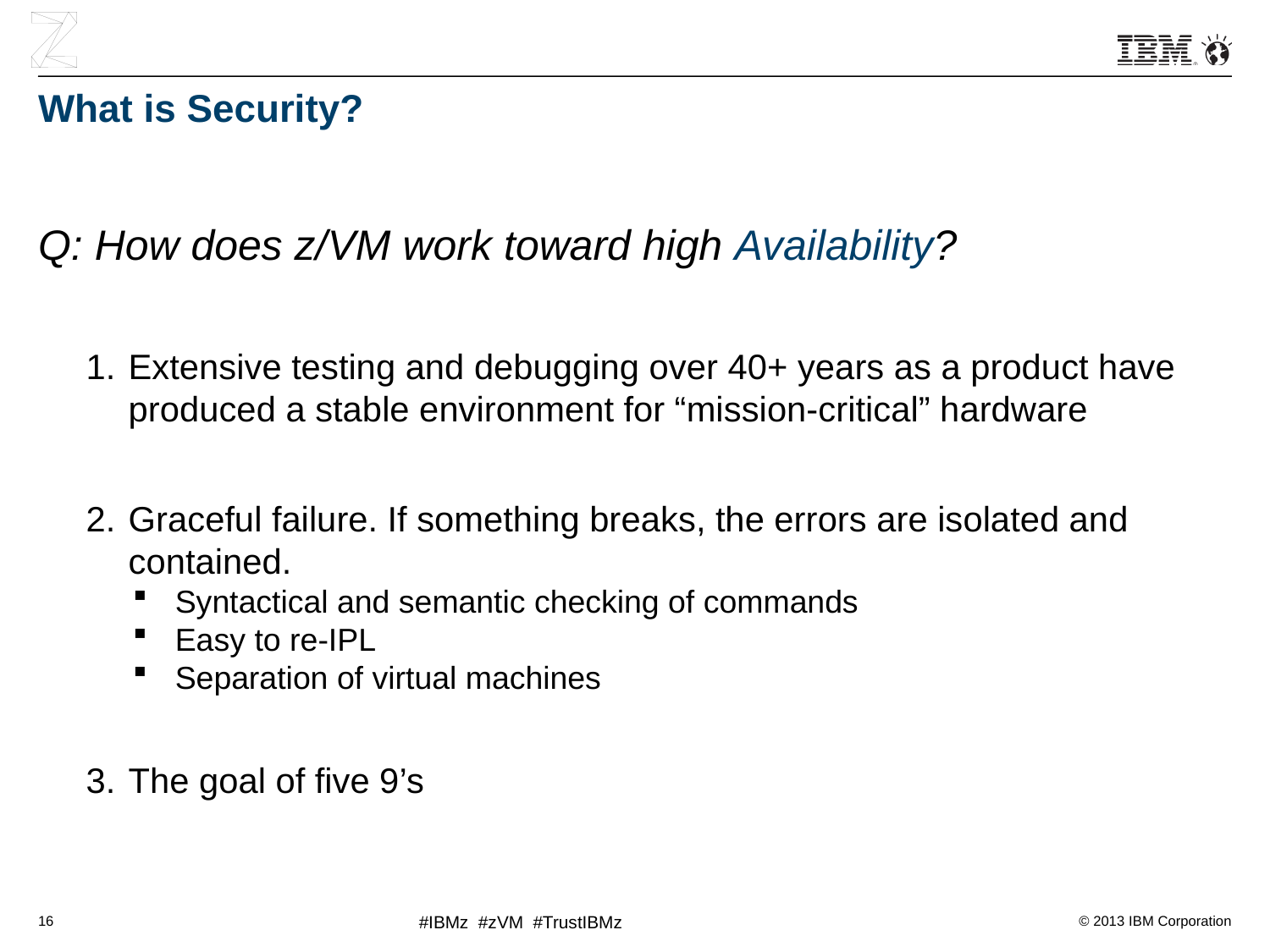

# What is Security?
Q: How does z/VM work toward high Availability?

Extensive testing and debugging over 40+ years as a product have produced a stable environment for “mission-critical” hardware

Graceful failure. If something breaks, the errors are isolated and contained.
Syntactical and semantic checking of commands
Easy to re-IPL
Separation of virtual machines

The goal of five 9’s

16
#IBMz  #zVM  #TrustIBMz